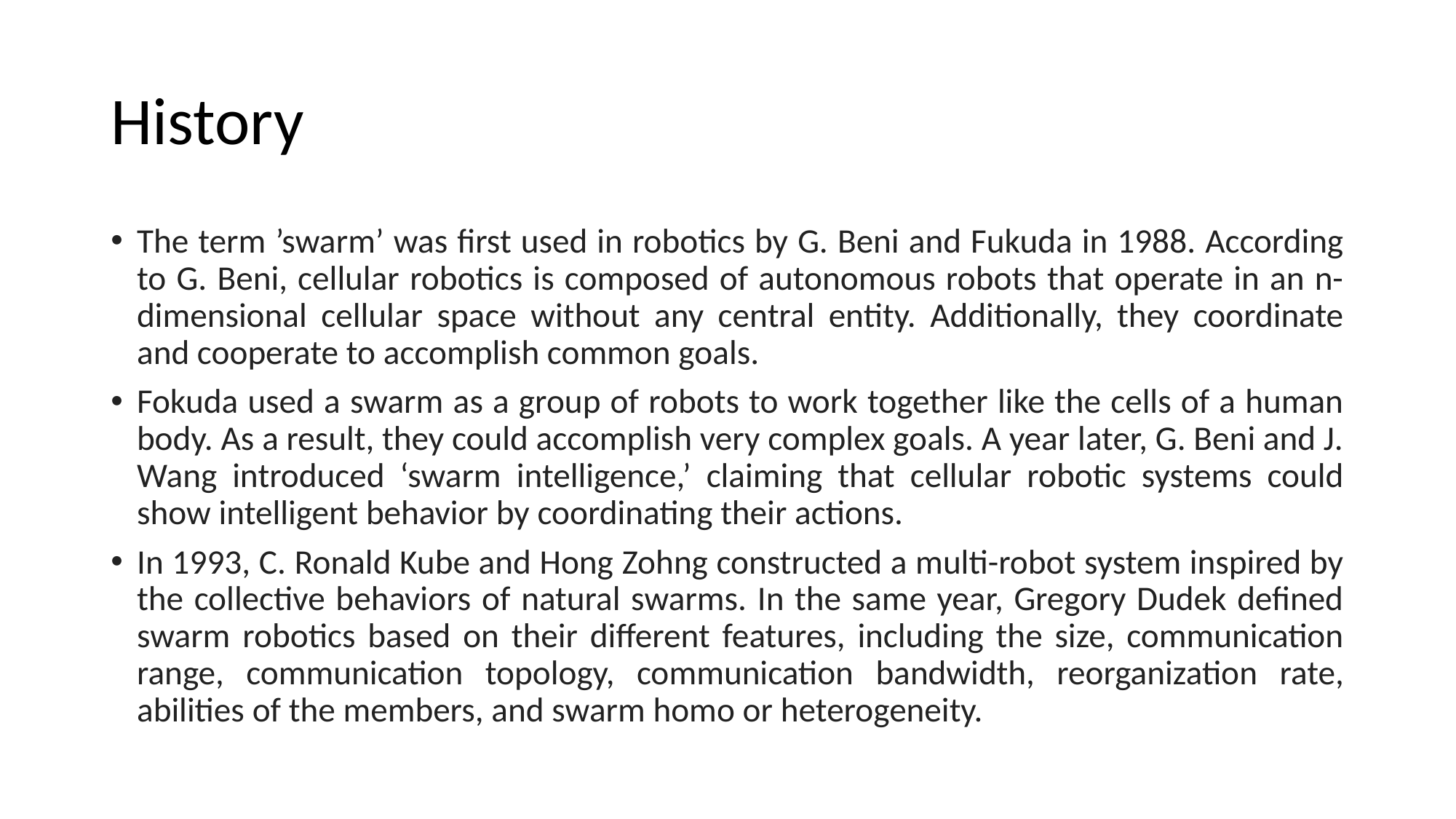

# History
The term ’swarm’ was first used in robotics by G. Beni and Fukuda in 1988. According to G. Beni, cellular robotics is composed of autonomous robots that operate in an n-dimensional cellular space without any central entity. Additionally, they coordinate and cooperate to accomplish common goals.
Fokuda used a swarm as a group of robots to work together like the cells of a human body. As a result, they could accomplish very complex goals. A year later, G. Beni and J. Wang introduced ‘swarm intelligence,’ claiming that cellular robotic systems could show intelligent behavior by coordinating their actions.
In 1993, C. Ronald Kube and Hong Zohng constructed a multi-robot system inspired by the collective behaviors of natural swarms. In the same year, Gregory Dudek defined swarm robotics based on their different features, including the size, communication range, communication topology, communication bandwidth, reorganization rate, abilities of the members, and swarm homo or heterogeneity.